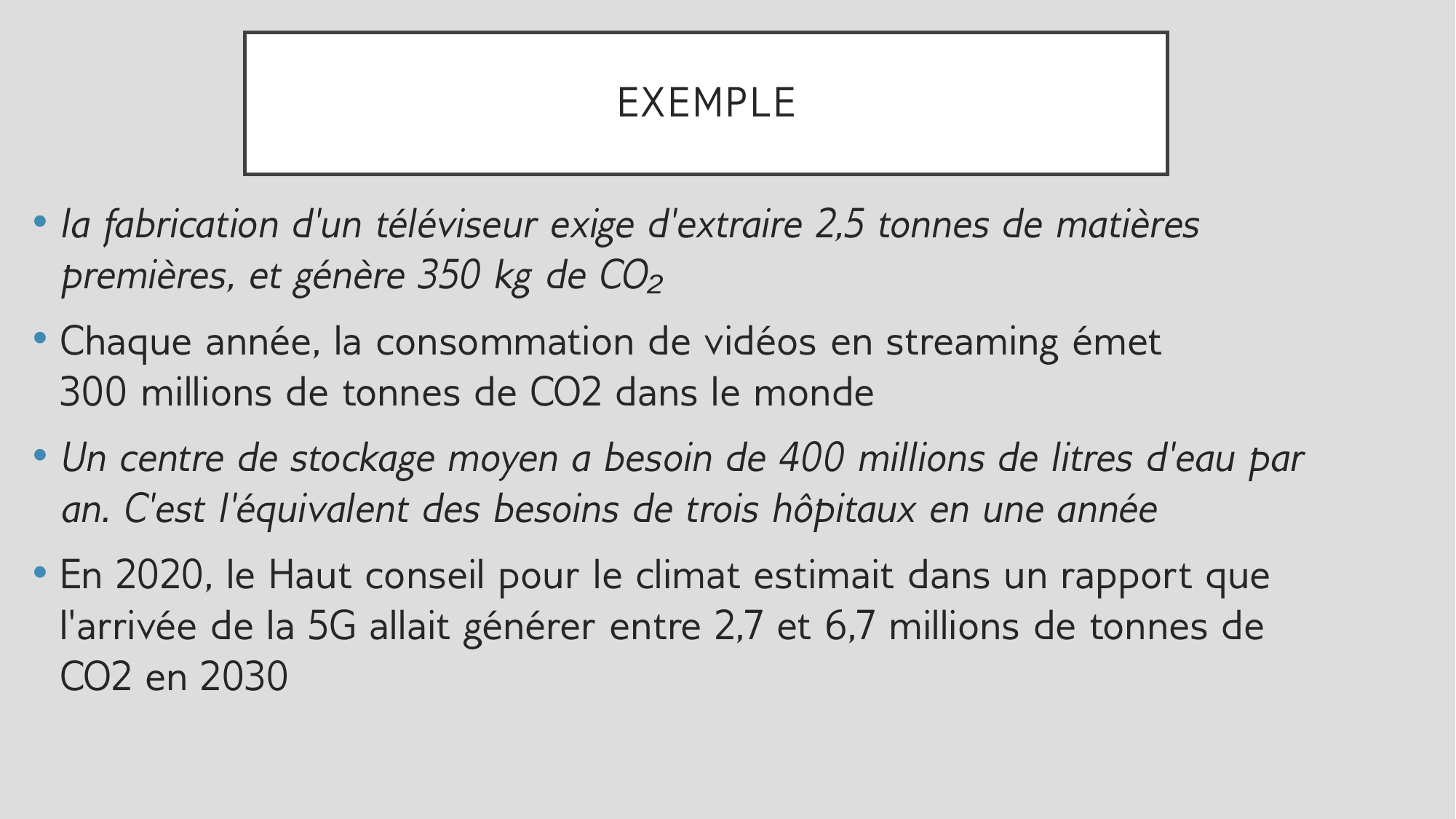

# exemple
la fabrication d'un téléviseur exige d'extraire 2,5 tonnes de matières premières, et génère 350 kg de CO₂
Chaque année, la consommation de vidéos en streaming émet 300 millions de tonnes de CO2 dans le monde
Un centre de stockage moyen a besoin de 400 millions de litres d'eau par an. C'est l'équivalent des besoins de trois hôpitaux en une année
En 2020, le Haut conseil pour le climat estimait dans un rapport que l'arrivée de la 5G allait générer entre 2,7 et 6,7 millions de tonnes de CO2 en 2030